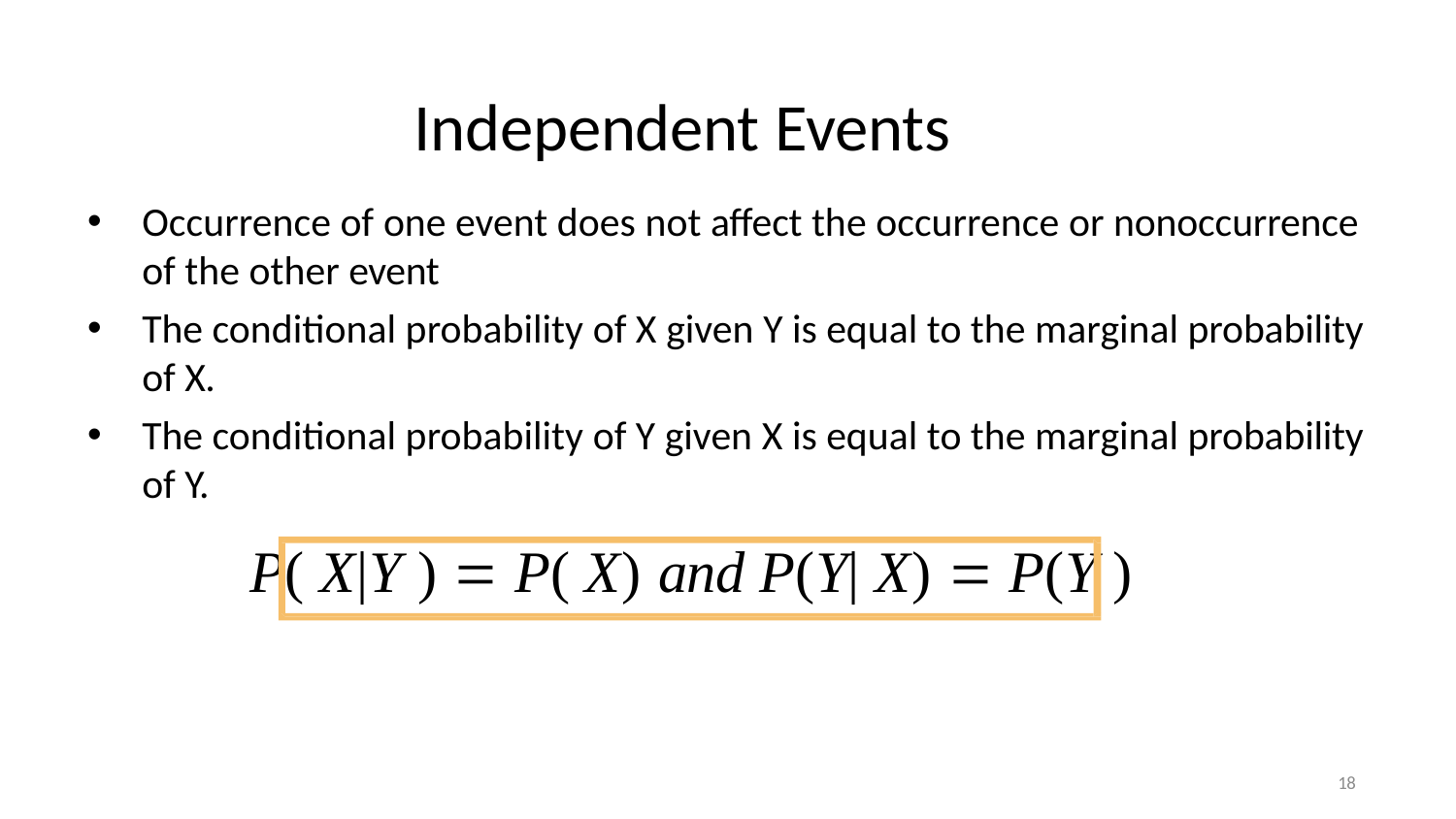

# Independent Events
Occurrence of one event does not affect the occurrence or nonoccurrence of the other event
The conditional probability of X given Y is equal to the marginal probability of X.
The conditional probability of Y given X is equal to the marginal probability of Y.
P( X|Y ) = P( X) and P(Y| X) = P(Y )

18